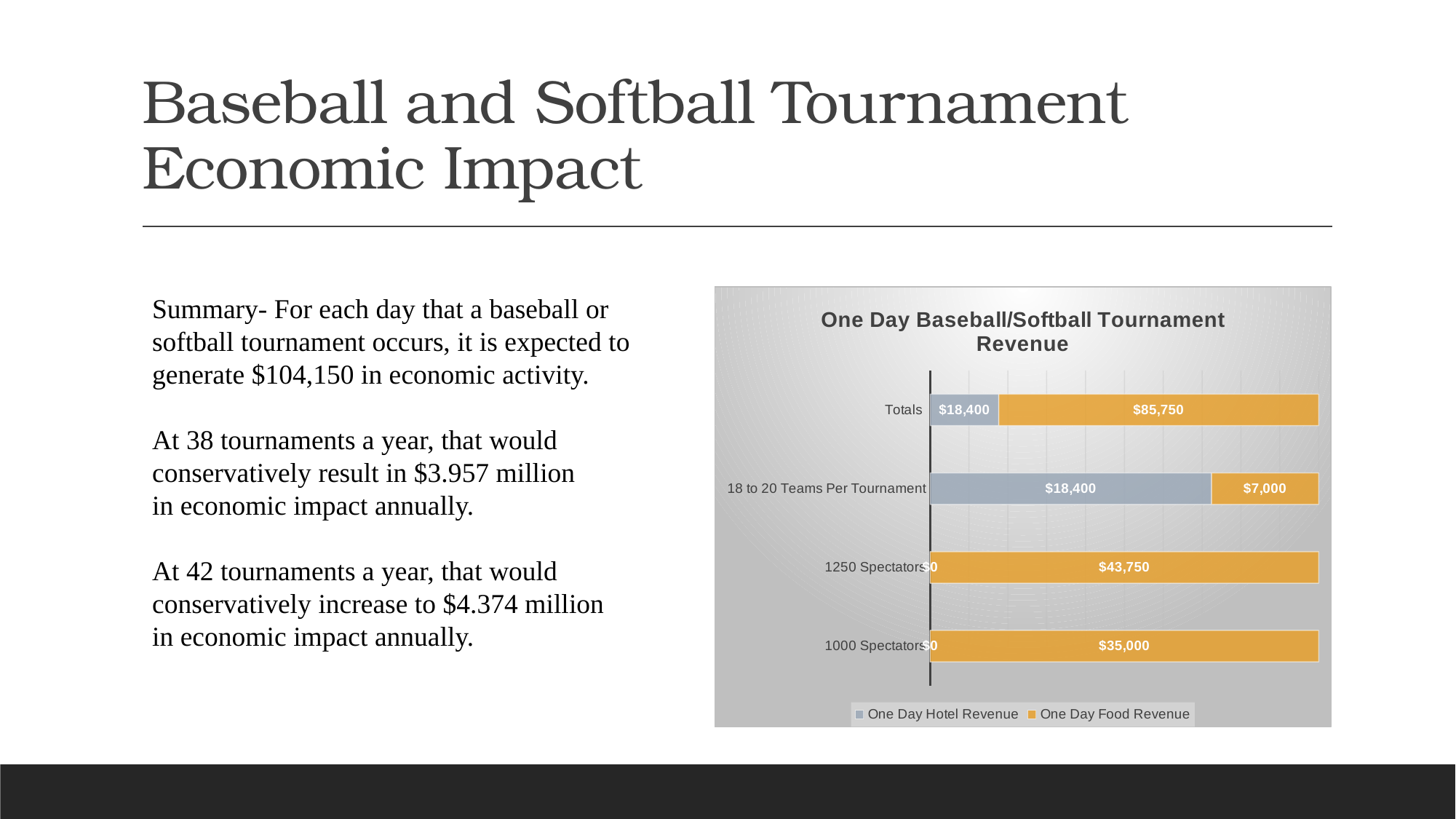

# Baseball and Softball Tournament Economic Impact
Summary- For each day that a baseball or
softball tournament occurs, it is expected to
generate $104,150 in economic activity.

At 38 tournaments a year, that would
conservatively result in $3.957 million
in economic impact annually.

At 42 tournaments a year, that would
conservatively increase to $4.374 million
in economic impact annually.

### Chart: One Day Baseball/Softball Tournament Revenue

| Category | One Day Hotel Revenue | One Day Food Revenue |
|---|---|---|
| 1000 Spectators | 0.0 | 35000.0 |
| 1250 Spectators | 0.0 | 43750.0 |
| 18 to 20 Teams Per Tournament | 18400.0 | 7000.0 |
| Totals  | 18400.0 | 85750.0 |